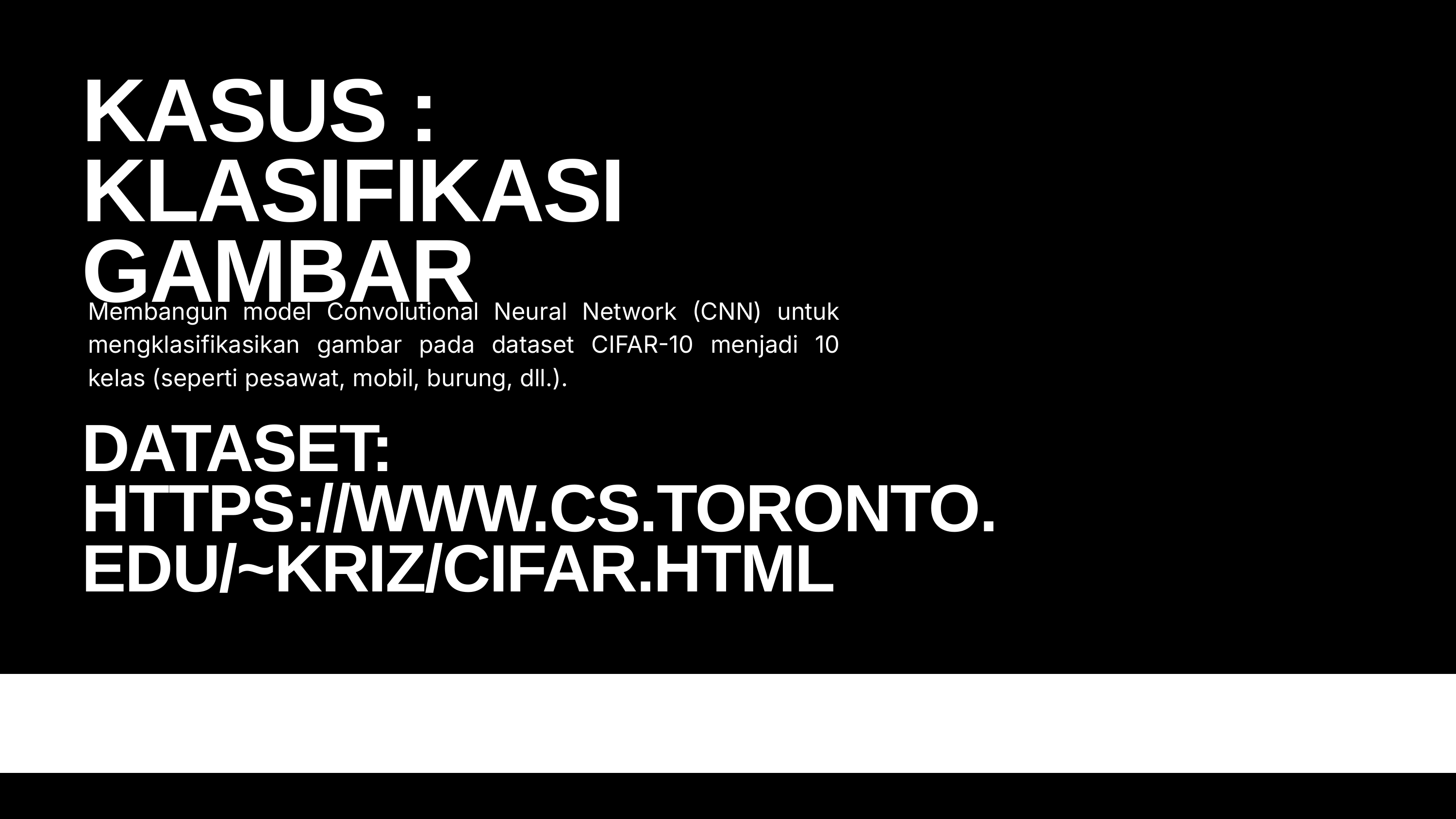

KASUS : KLASIFIKASI GAMBAR
Membangun model Convolutional Neural Network (CNN) untuk mengklasifikasikan gambar pada dataset CIFAR-10 menjadi 10 kelas (seperti pesawat, mobil, burung, dll.).
DATASET:  HTTPS://WWW.CS.TORONTO.EDU/~KRIZ/CIFAR.HTML